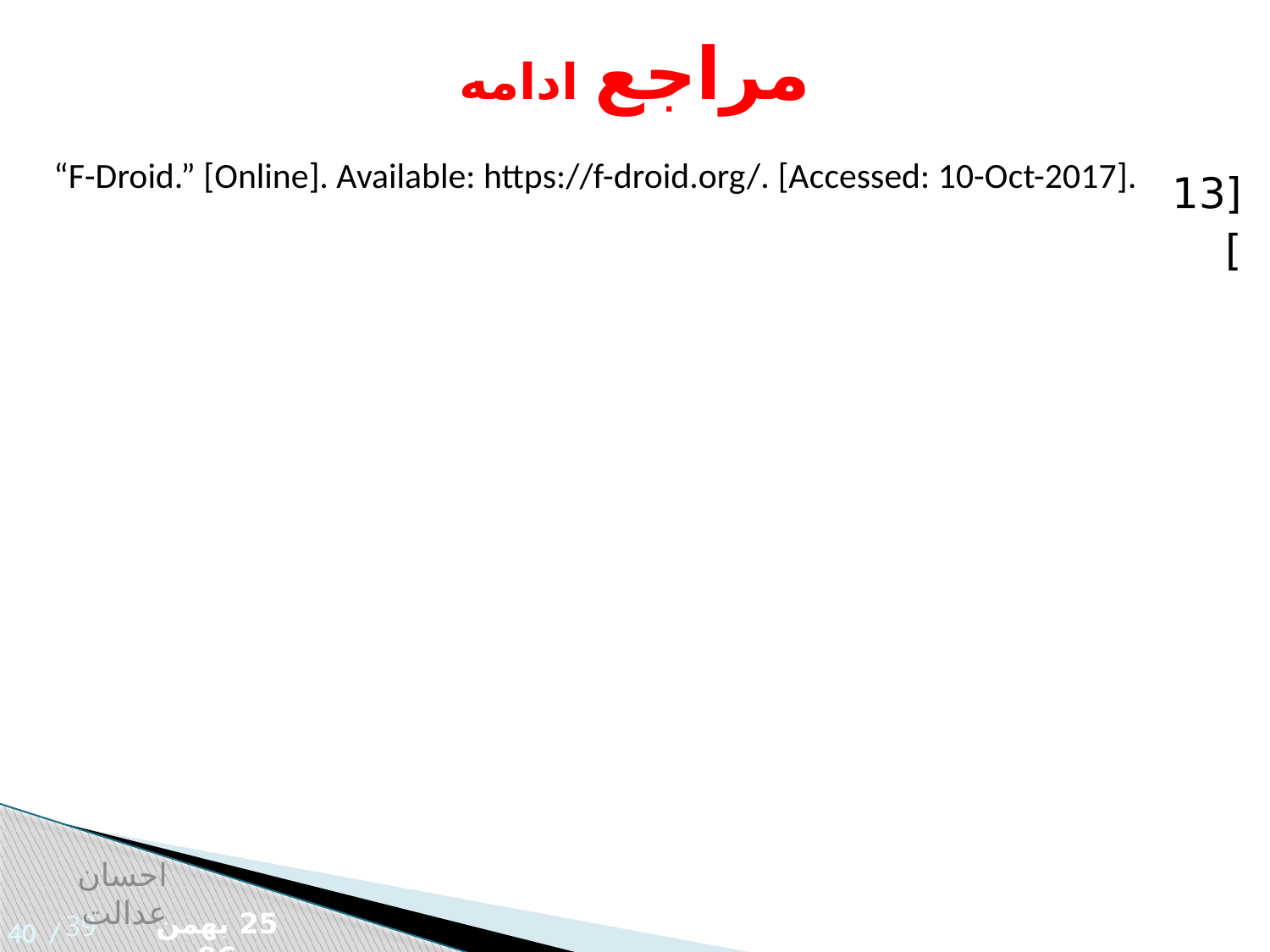

مراجع ادامه
| “F-Droid.” [Online]. Available: https://f-droid.org/. [Accessed: 10-Oct-2017]. | [13] |
| --- | --- |
|  |  |
|  |  |
|  |  |
احسان عدالت
39